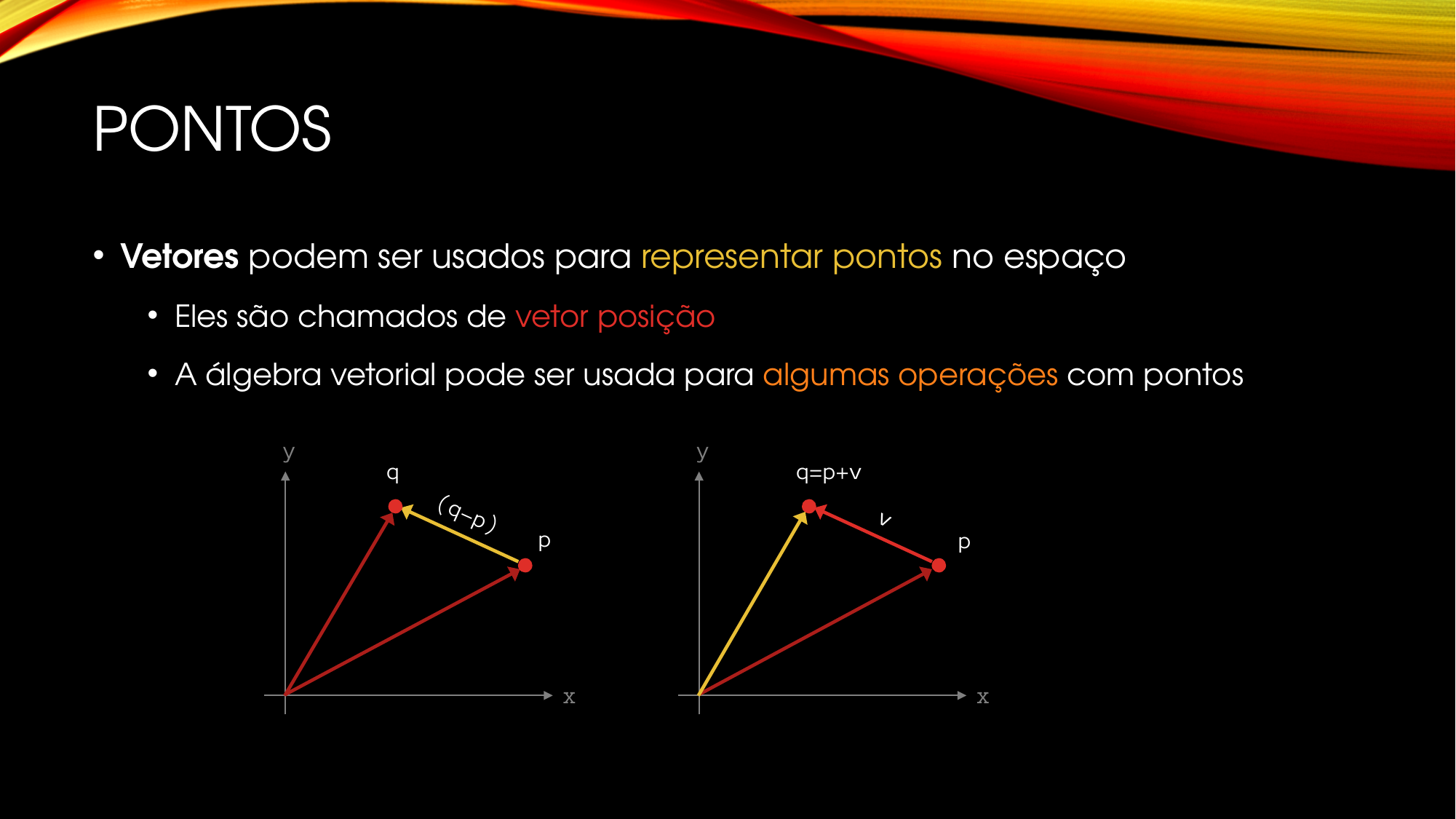

# Pontos
Vetores podem ser usados para representar pontos no espaço
Eles são chamados de vetor posição
A álgebra vetorial pode ser usada para algumas operações com pontos
y
q
(q-p)

p

x
y
q=p+v
v

p

x